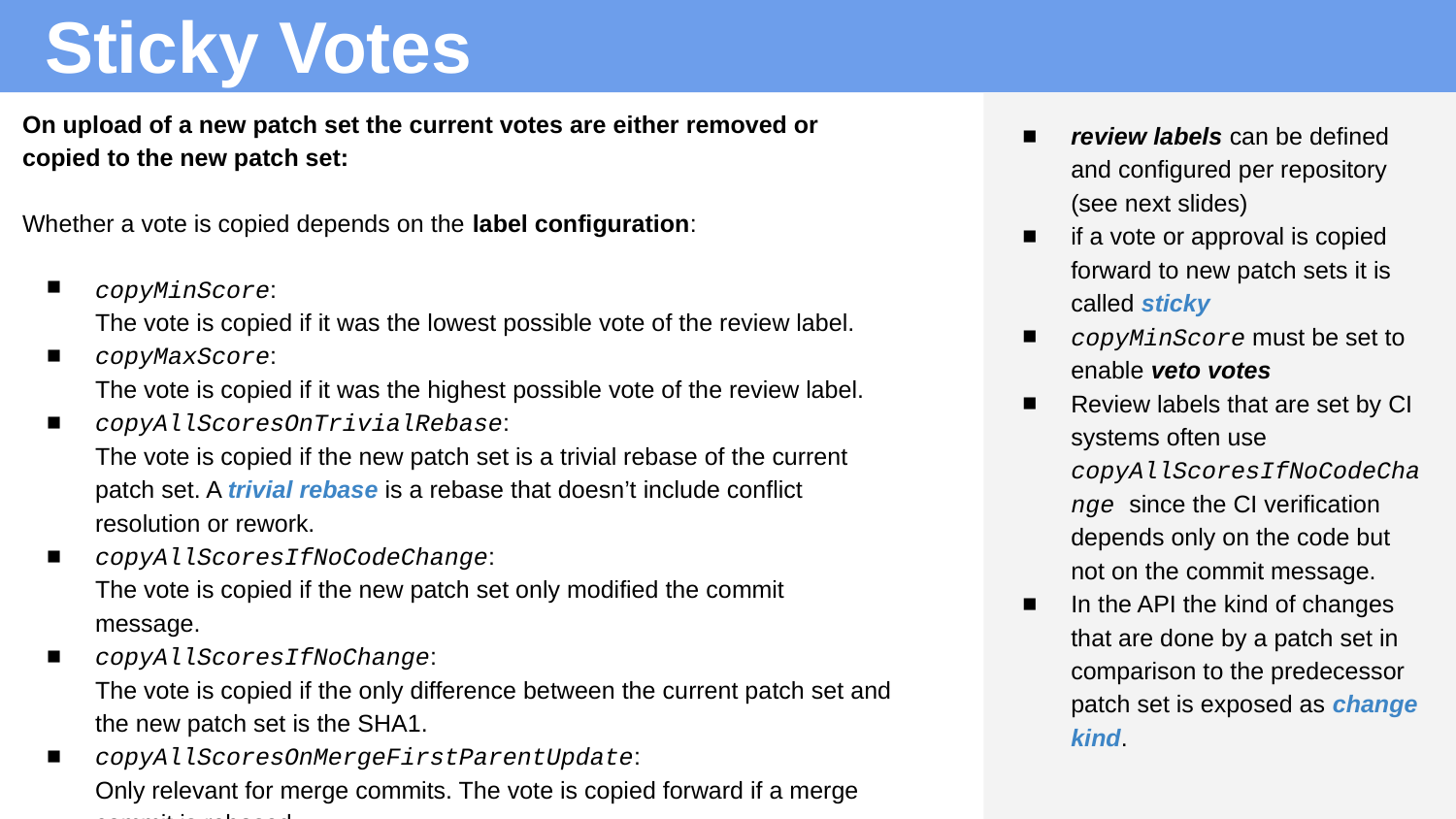

# Sticky Votes

On upload of a new patch set the current votes are either removed or copied to the new patch set:
Whether a vote is copied depends on the label configuration:
copyMinScore:
The vote is copied if it was the lowest possible vote of the review label.
copyMaxScore:
The vote is copied if it was the highest possible vote of the review label.
copyAllScoresOnTrivialRebase:
The vote is copied if the new patch set is a trivial rebase of the current patch set. A trivial rebase is a rebase that doesn’t include conflict resolution or rework.
copyAllScoresIfNoCodeChange:
The vote is copied if the new patch set only modified the commit message.
copyAllScoresIfNoChange:
The vote is copied if the only difference between the current patch set and the new patch set is the SHA1.
copyAllScoresOnMergeFirstParentUpdate:
Only relevant for merge commits. The vote is copied forward if a merge commit is rebased.

review labels can be defined and configured per repository (see next slides)
if a vote or approval is copied forward to new patch sets it is called sticky
copyMinScore must be set to enable veto votes
Review labels that are set by CI systems often use copyAllScoresIfNoCodeChange since the CI verification depends only on the code but not on the commit message.
In the API the kind of changes that are done by a patch set in comparison to the predecessor patch set is exposed as change kind.